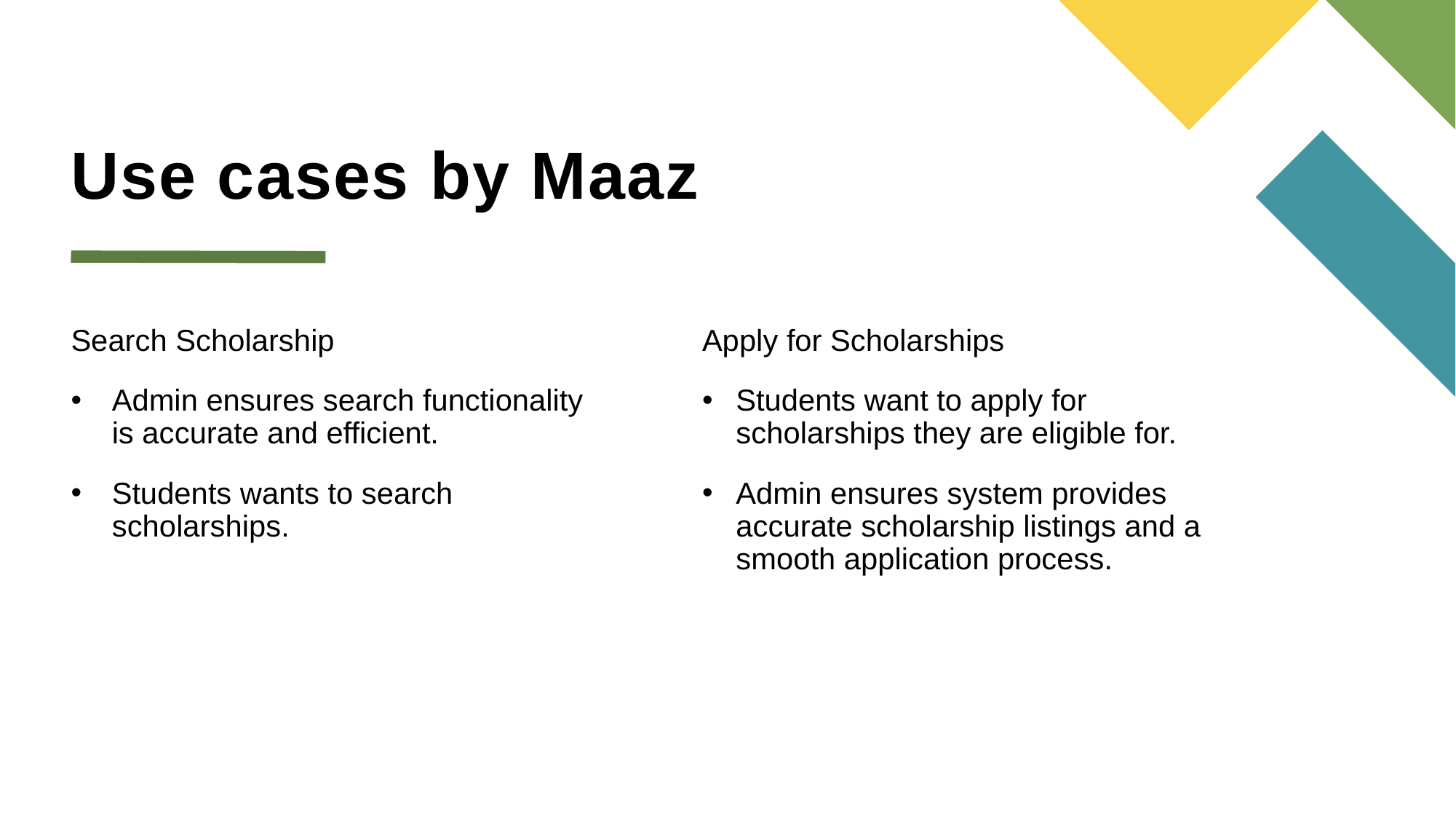

# Use cases by Maaz
Search Scholarship
Admin ensures search functionality is accurate and efficient.
Students wants to search scholarships.
Apply for Scholarships
Students want to apply for scholarships they are eligible for.
Admin ensures system provides accurate scholarship listings and a smooth application process.